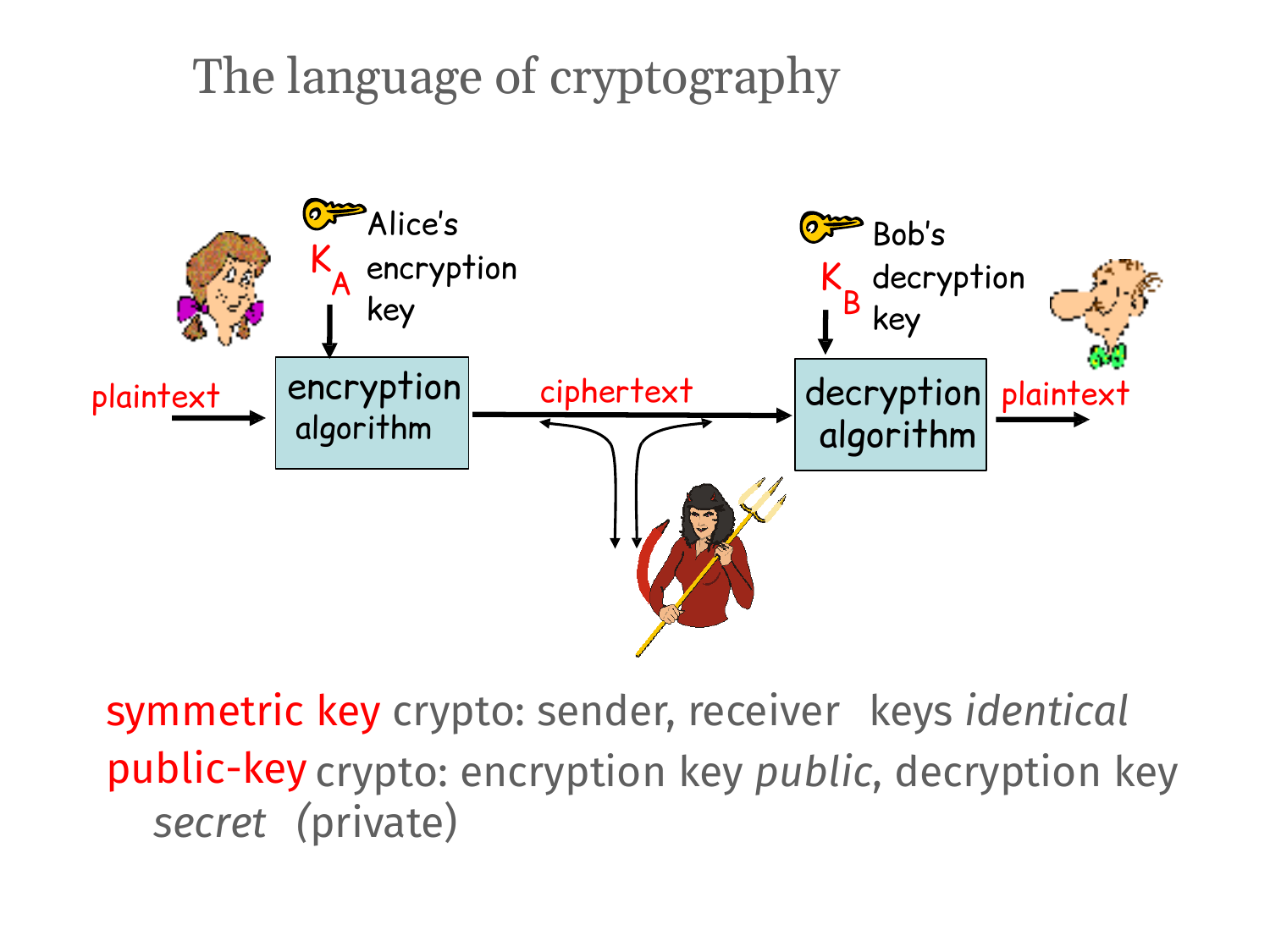

The
language of
cryptography

Alice’s
encryption
key

Bob’s
decryption
key

K

K

A
B

encryption
algorithm

decryption algorithm
ciphertext
plaintext
plaintext

symmetric
public-key
key crypto: sender, receiver
keys
identical
crypto: encryption key public, decryption key
secret
(private)